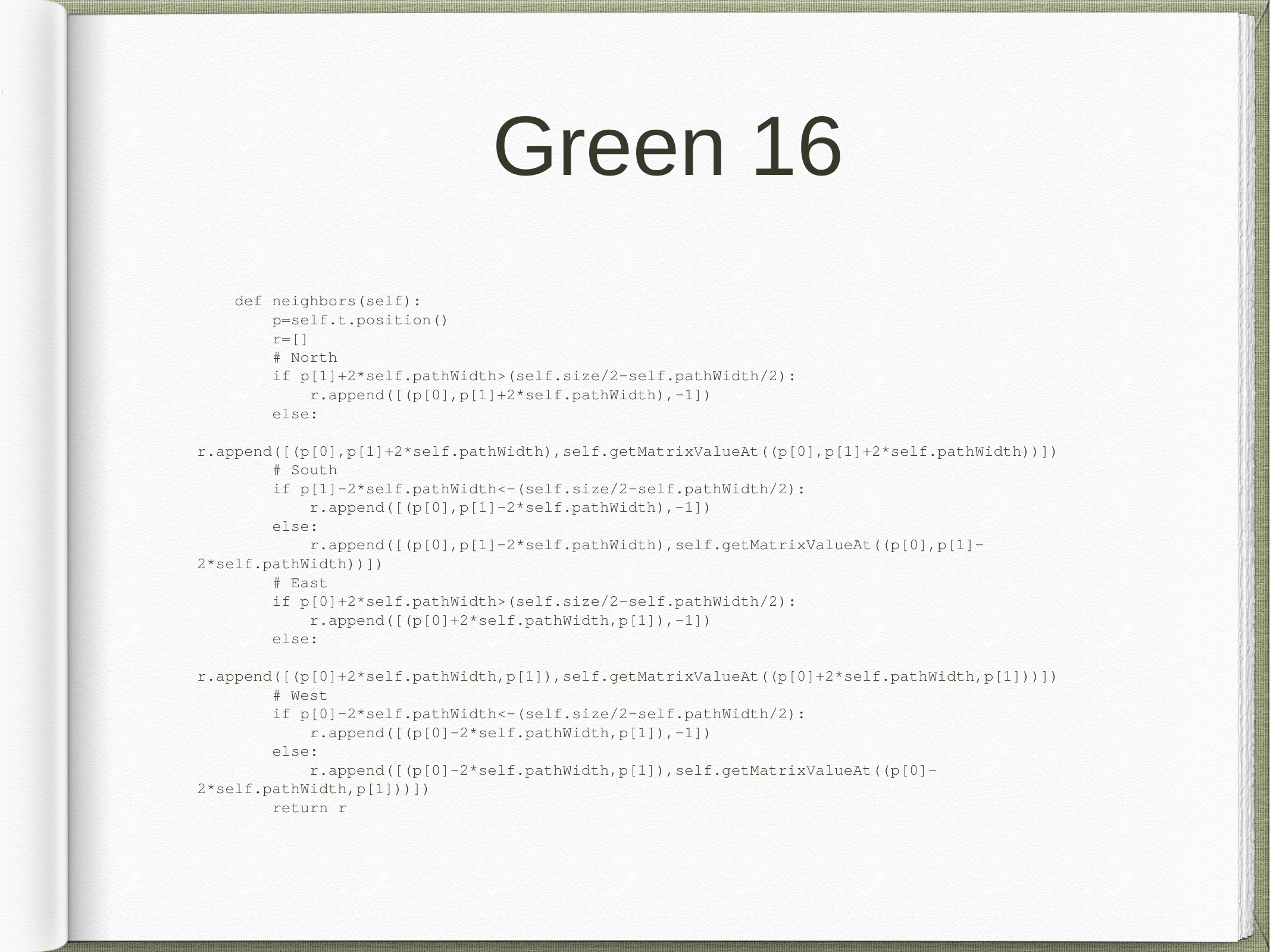

# Green 16
    def neighbors(self):
        p=self.t.position()
        r=[]
        # North
        if p[1]+2*self.pathWidth>(self.size/2-self.pathWidth/2):
            r.append([(p[0],p[1]+2*self.pathWidth),-1])
        else:
            r.append([(p[0],p[1]+2*self.pathWidth),self.getMatrixValueAt((p[0],p[1]+2*self.pathWidth))])
        # South
        if p[1]-2*self.pathWidth<-(self.size/2-self.pathWidth/2):
            r.append([(p[0],p[1]-2*self.pathWidth),-1])
        else:
            r.append([(p[0],p[1]-2*self.pathWidth),self.getMatrixValueAt((p[0],p[1]-2*self.pathWidth))])
        # East
        if p[0]+2*self.pathWidth>(self.size/2-self.pathWidth/2):
            r.append([(p[0]+2*self.pathWidth,p[1]),-1])
        else:
            r.append([(p[0]+2*self.pathWidth,p[1]),self.getMatrixValueAt((p[0]+2*self.pathWidth,p[1]))])
        # West
        if p[0]-2*self.pathWidth<-(self.size/2-self.pathWidth/2):
            r.append([(p[0]-2*self.pathWidth,p[1]),-1])
        else:
            r.append([(p[0]-2*self.pathWidth,p[1]),self.getMatrixValueAt((p[0]-2*self.pathWidth,p[1]))])
        return r